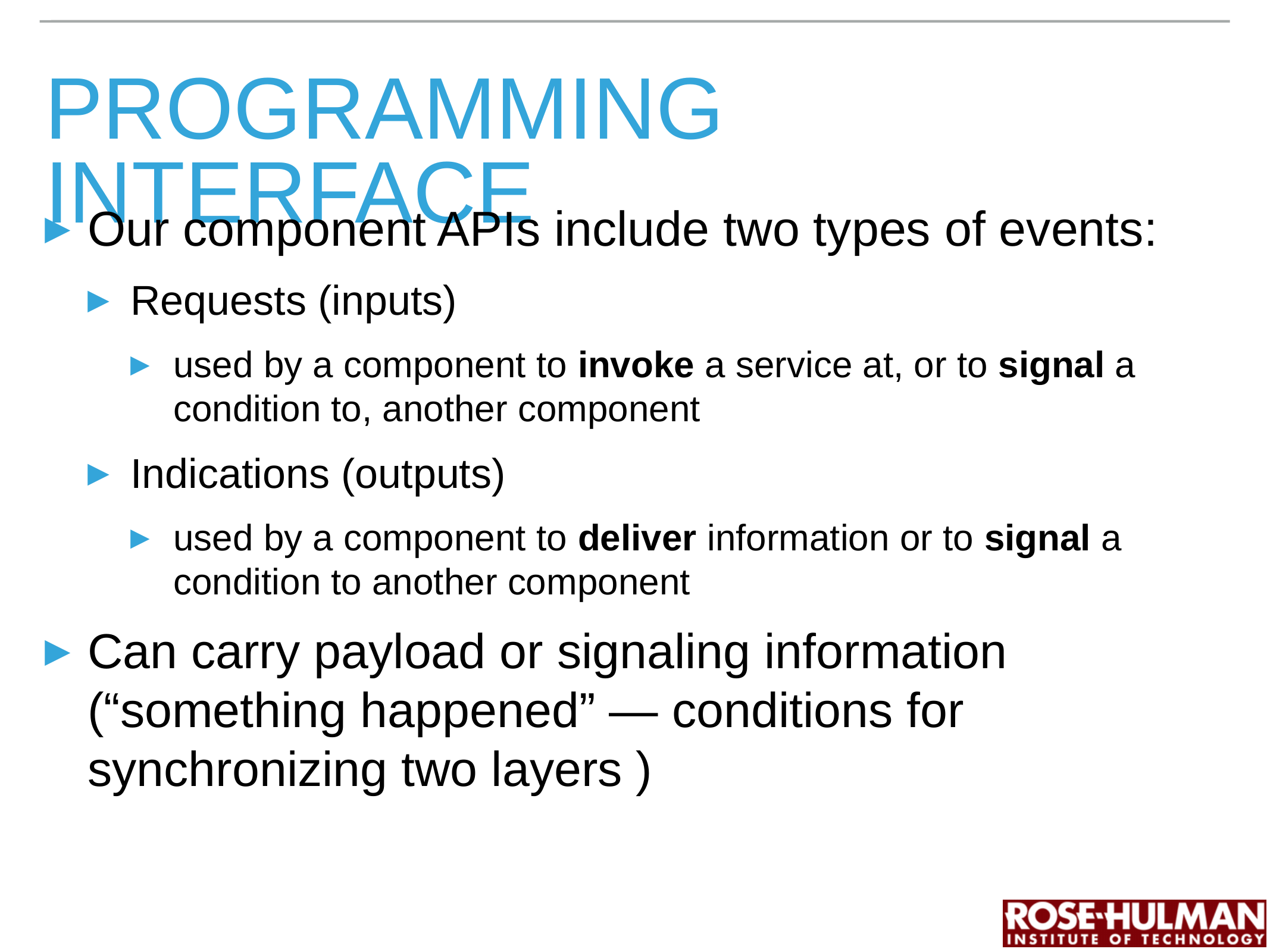

# Programming interface
Our component APIs include two types of events:
Requests (inputs)
used by a component to invoke a service at, or to signal a condition to, another component
Indications (outputs)
used by a component to deliver information or to signal a condition to another component
Can carry payload or signaling information (“something happened” — conditions for synchronizing two layers )
22